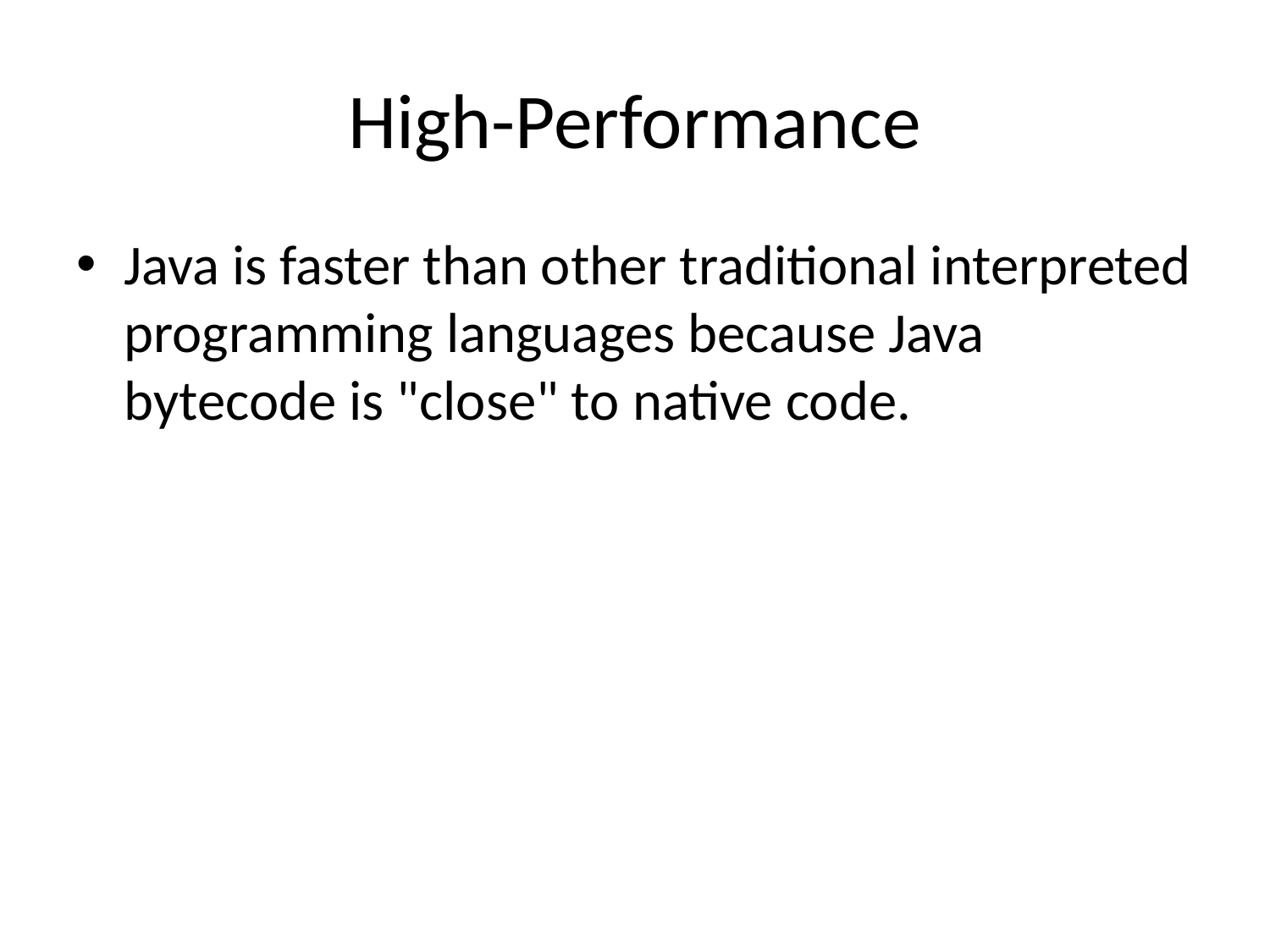

# High-Performance
Java is faster than other traditional interpreted programming languages because Java bytecode is "close" to native code.